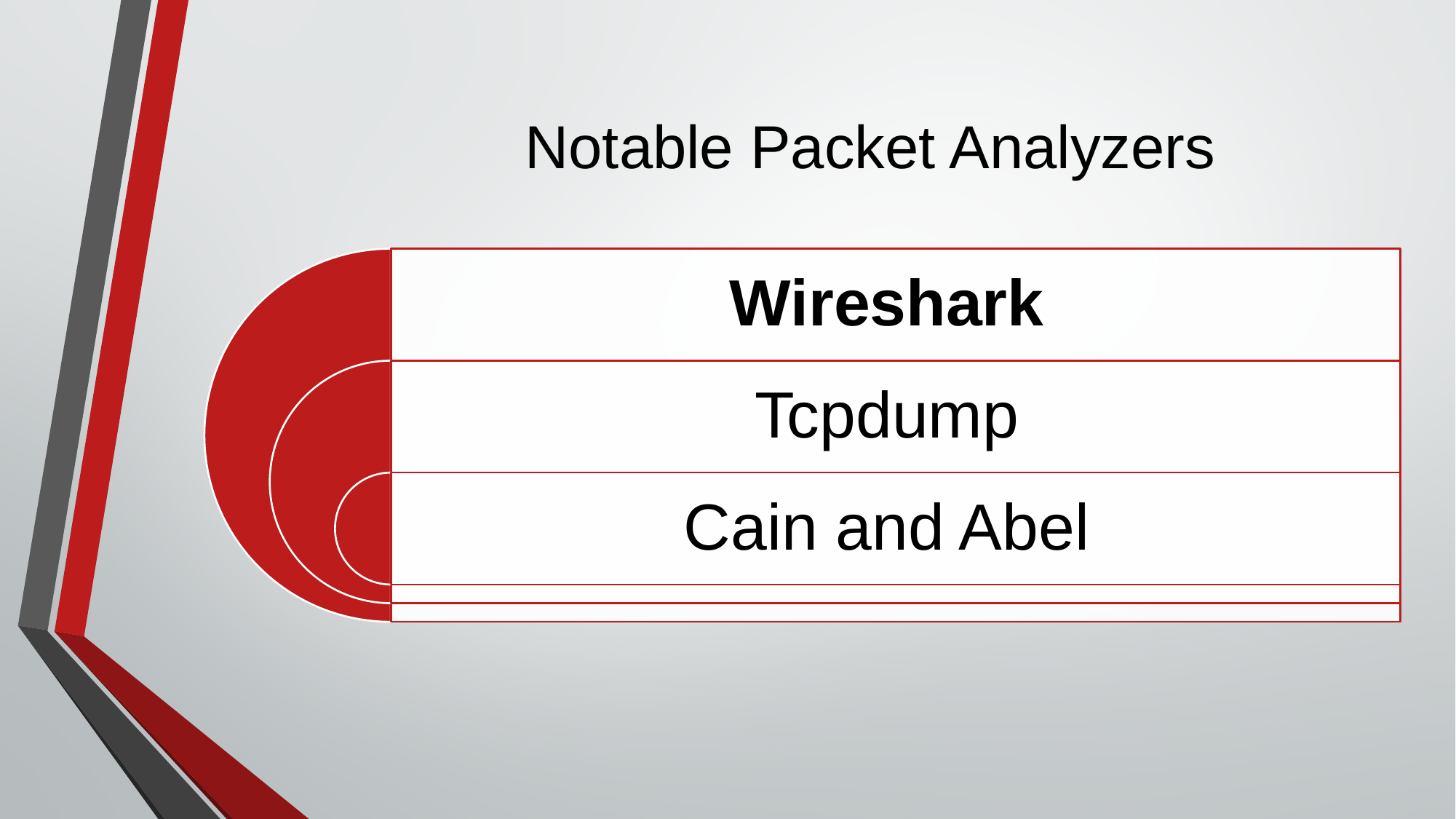

# Notable Packet Analyzers
Wireshark
Tcpdump
Cain and Abel